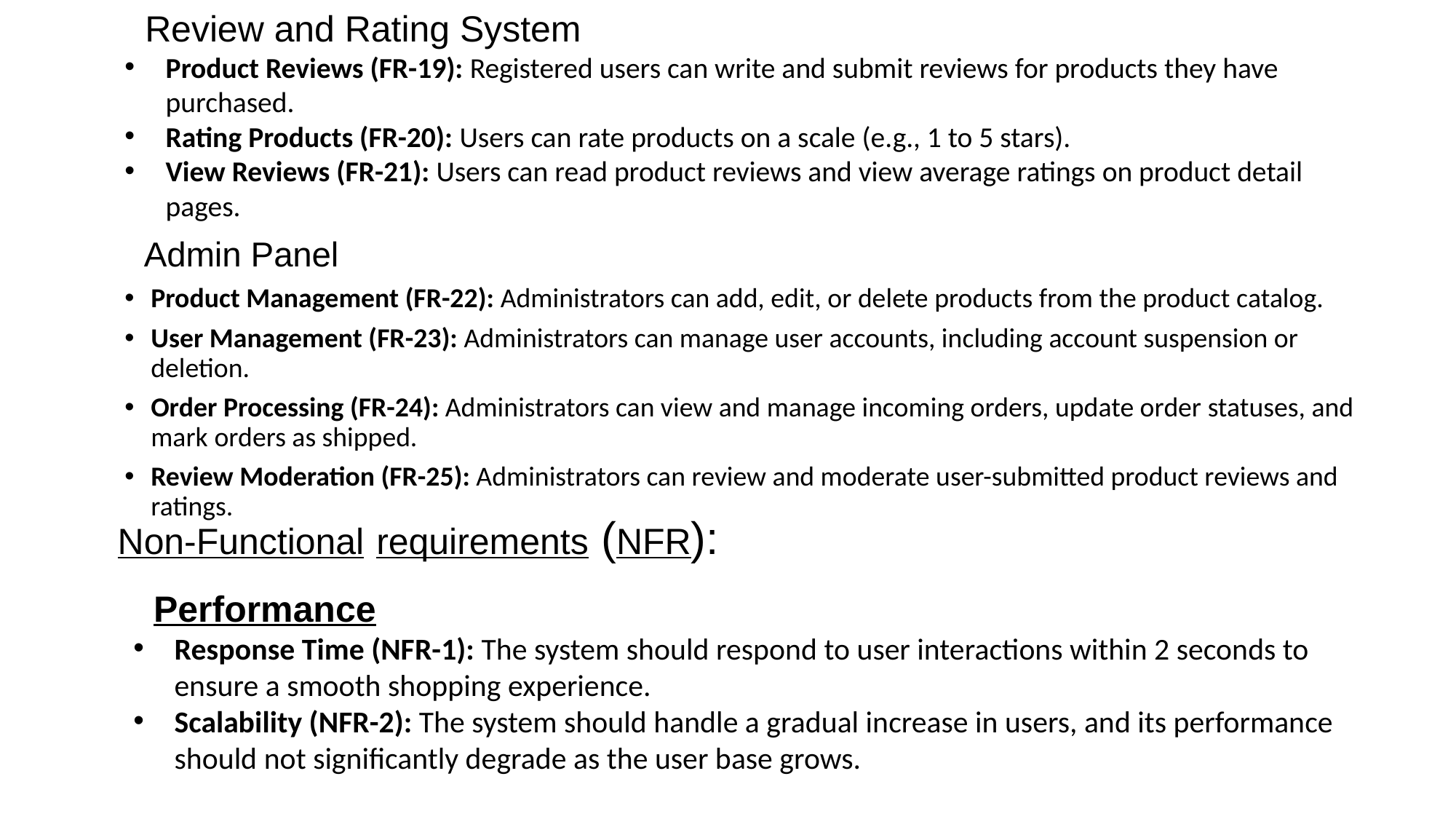

Review and Rating System
Product Reviews (FR-19): Registered users can write and submit reviews for products they have purchased.
Rating Products (FR-20): Users can rate products on a scale (e.g., 1 to 5 stars).
View Reviews (FR-21): Users can read product reviews and view average ratings on product detail pages.

  Admin Panel
Product Management (FR-22): Administrators can add, edit, or delete products from the product catalog.
User Management (FR-23): Administrators can manage user accounts, including account suspension or deletion.
Order Processing (FR-24): Administrators can view and manage incoming orders, update order statuses, and mark orders as shipped.
Review Moderation (FR-25): Administrators can review and moderate user-submitted product reviews and ratings.

Non-Functional requirements (NFR):
  Performance
Response Time (NFR-1): The system should respond to user interactions within 2 seconds to ensure a smooth shopping experience.
Scalability (NFR-2): The system should handle a gradual increase in users, and its performance should not significantly degrade as the user base grows.